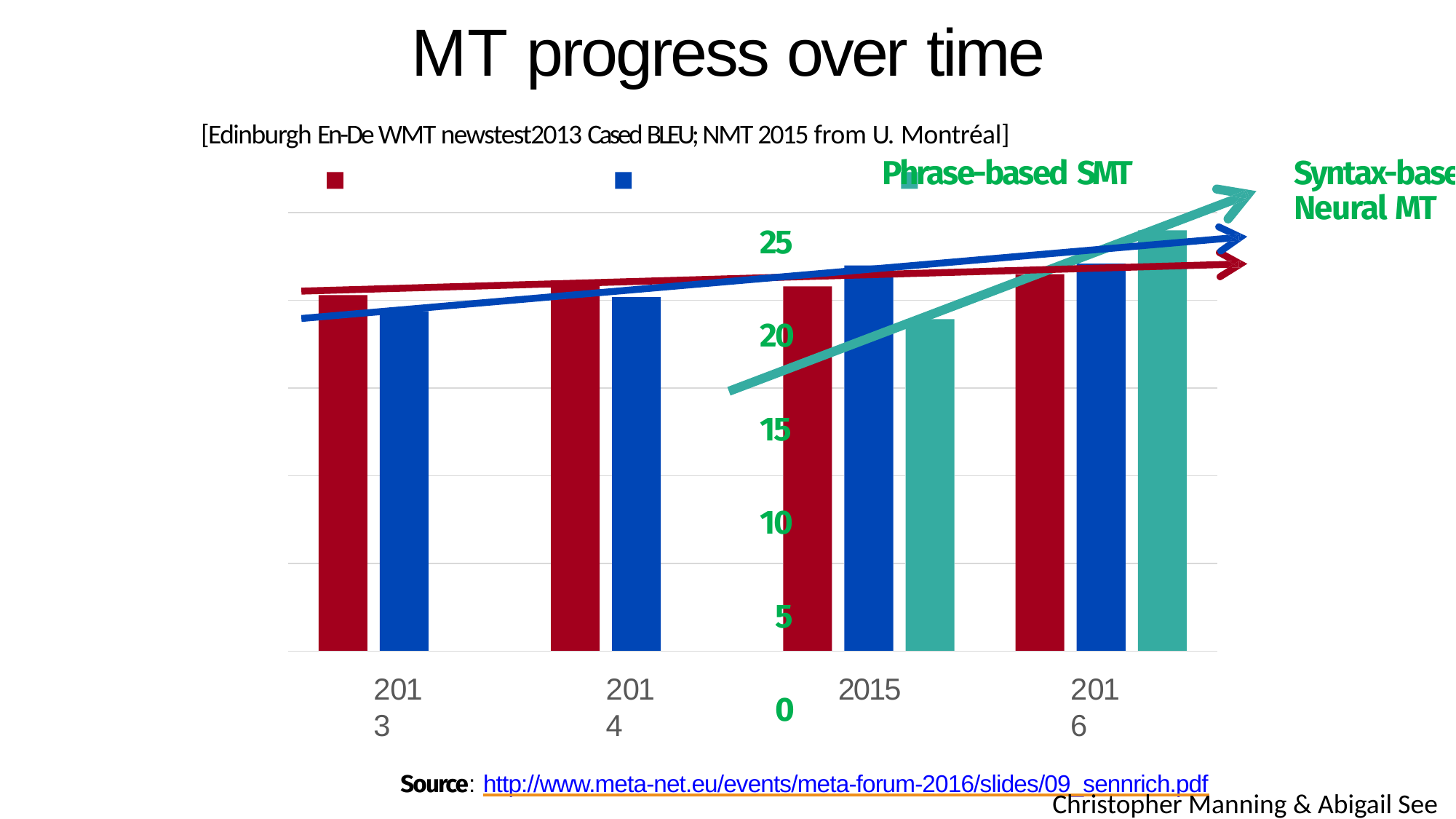

# MT progress over time
[Edinburgh En-De WMT newstest2013 Cased BLEU; NMT 2015 from U. Montréal]
Phrase-based SMT	Syntax-based SMT	Neural MT
25

20

15

10

5

0

2013
2014
2015
2016
Source: http://www.meta-net.eu/events/meta-forum-2016/slides/09_sennrich.pdf
Christopher Manning & Abigail See